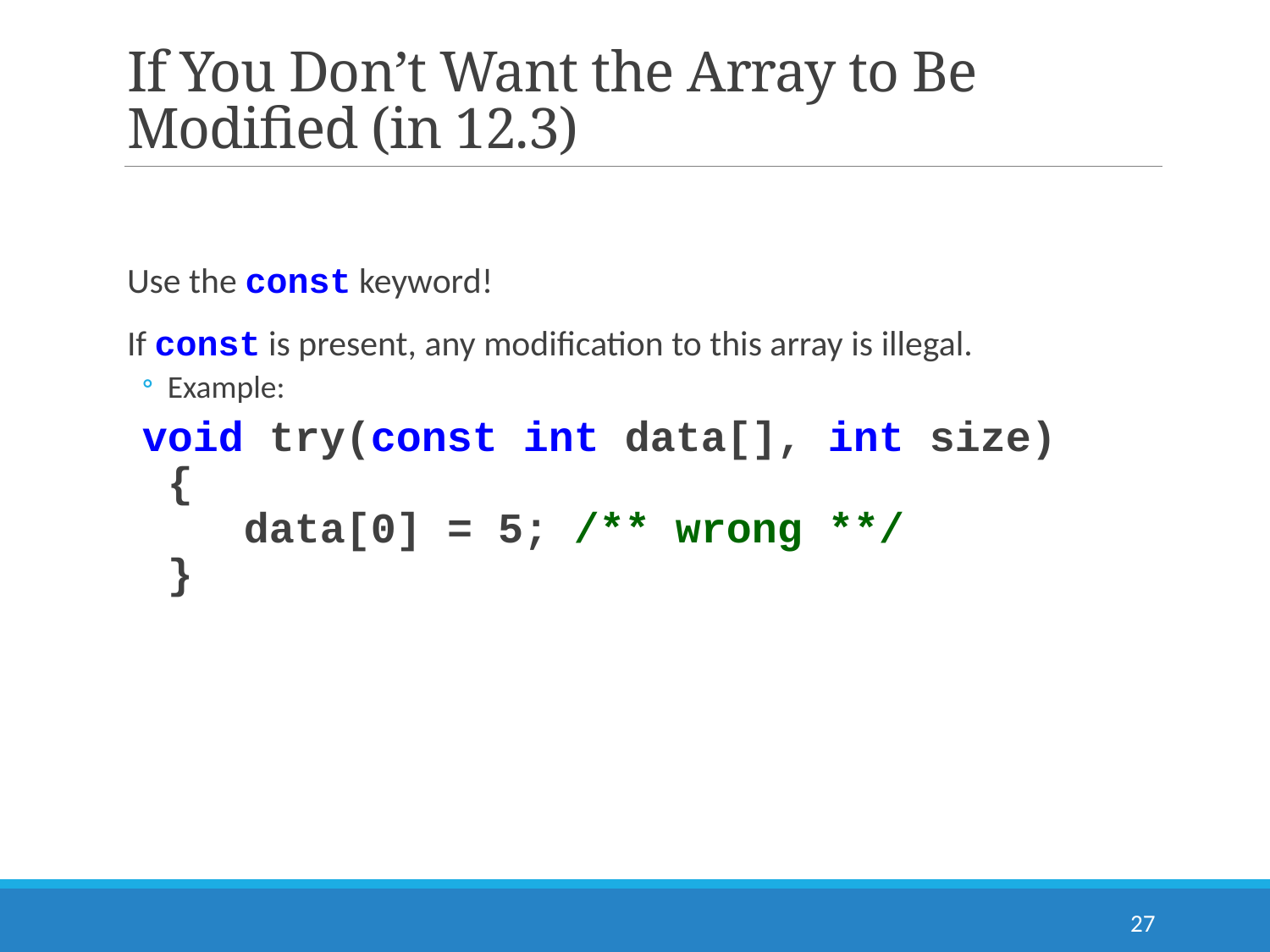

# If You Don’t Want the Array to Be Modified (in 12.3)
Use the const keyword!
If const is present, any modification to this array is illegal.
Example:
void try(const int data[], int size)
{
   data[0] = 5; /** wrong **/
}
27